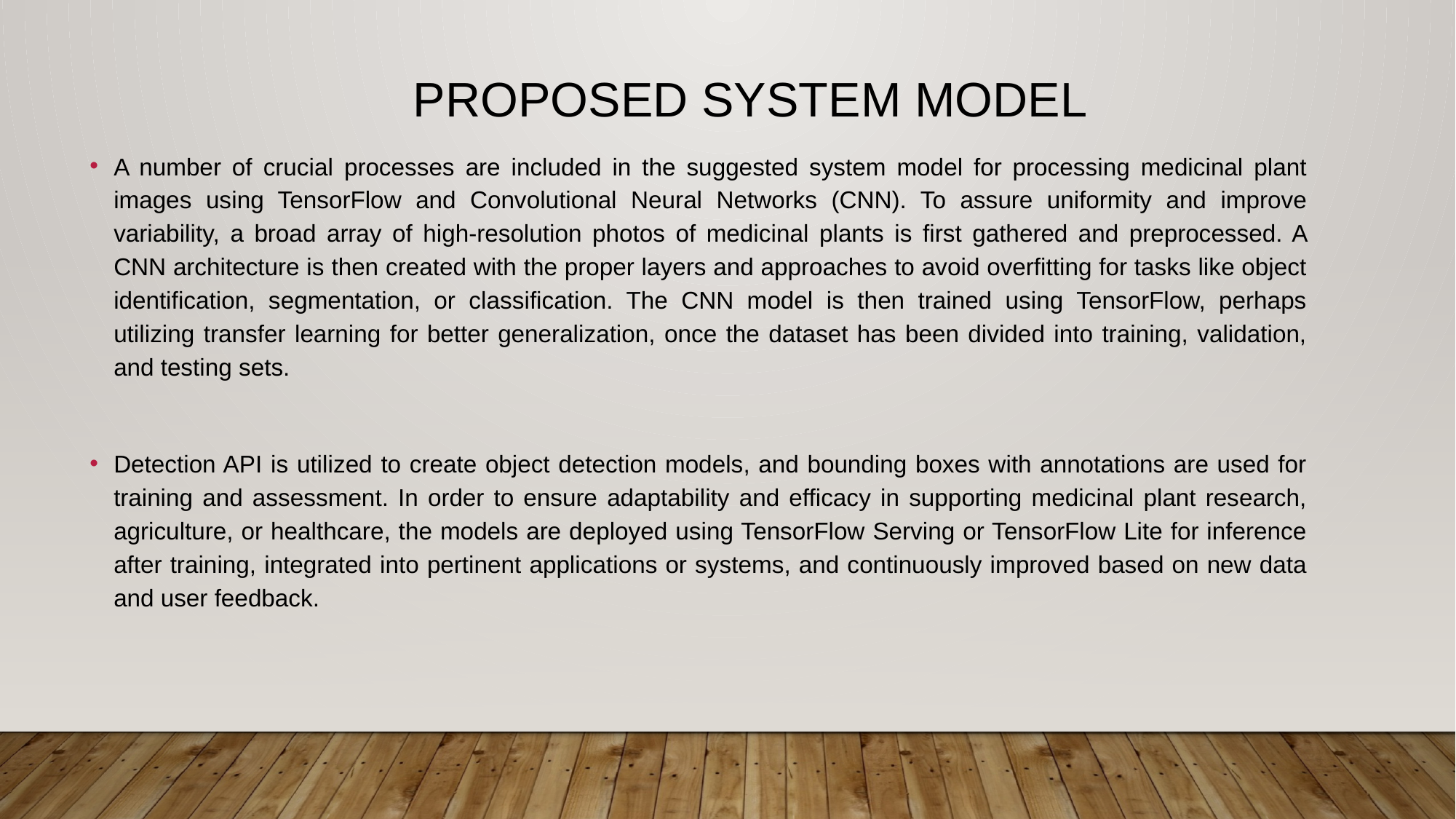

# PROPOSED SYSTEM MODEL
A number of crucial processes are included in the suggested system model for processing medicinal plant images using TensorFlow and Convolutional Neural Networks (CNN). To assure uniformity and improve variability, a broad array of high-resolution photos of medicinal plants is first gathered and preprocessed. A CNN architecture is then created with the proper layers and approaches to avoid overfitting for tasks like object identification, segmentation, or classification. The CNN model is then trained using TensorFlow, perhaps utilizing transfer learning for better generalization, once the dataset has been divided into training, validation, and testing sets.

Detection API is utilized to create object detection models, and bounding boxes with annotations are used for training and assessment. In order to ensure adaptability and efficacy in supporting medicinal plant research, agriculture, or healthcare, the models are deployed using TensorFlow Serving or TensorFlow Lite for inference after training, integrated into pertinent applications or systems, and continuously improved based on new data and user feedback.